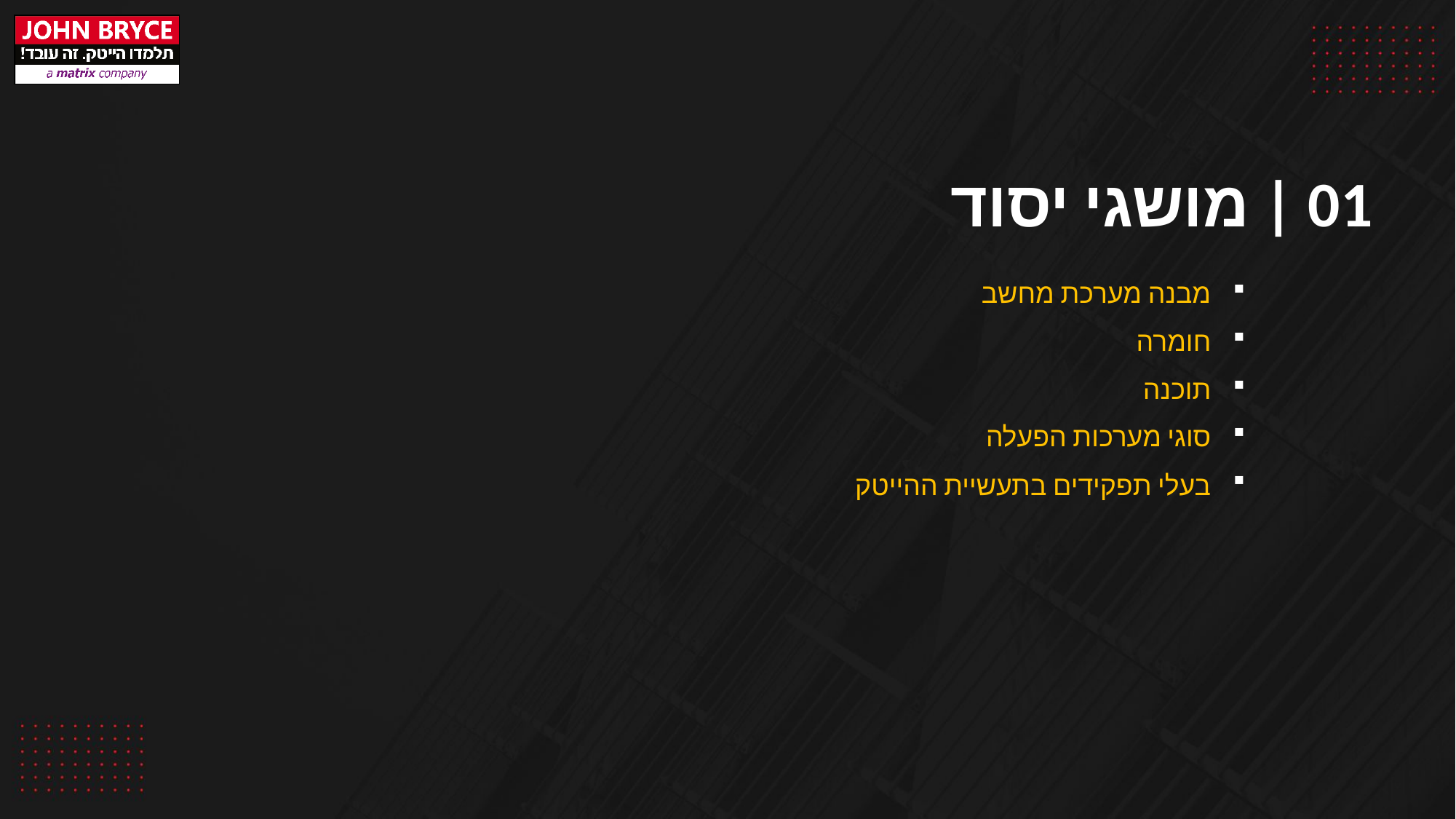

01 | מושגי יסוד
מבנה מערכת מחשב
חומרה
תוכנה
סוגי מערכות הפעלה
בעלי תפקידים בתעשיית ההייטק